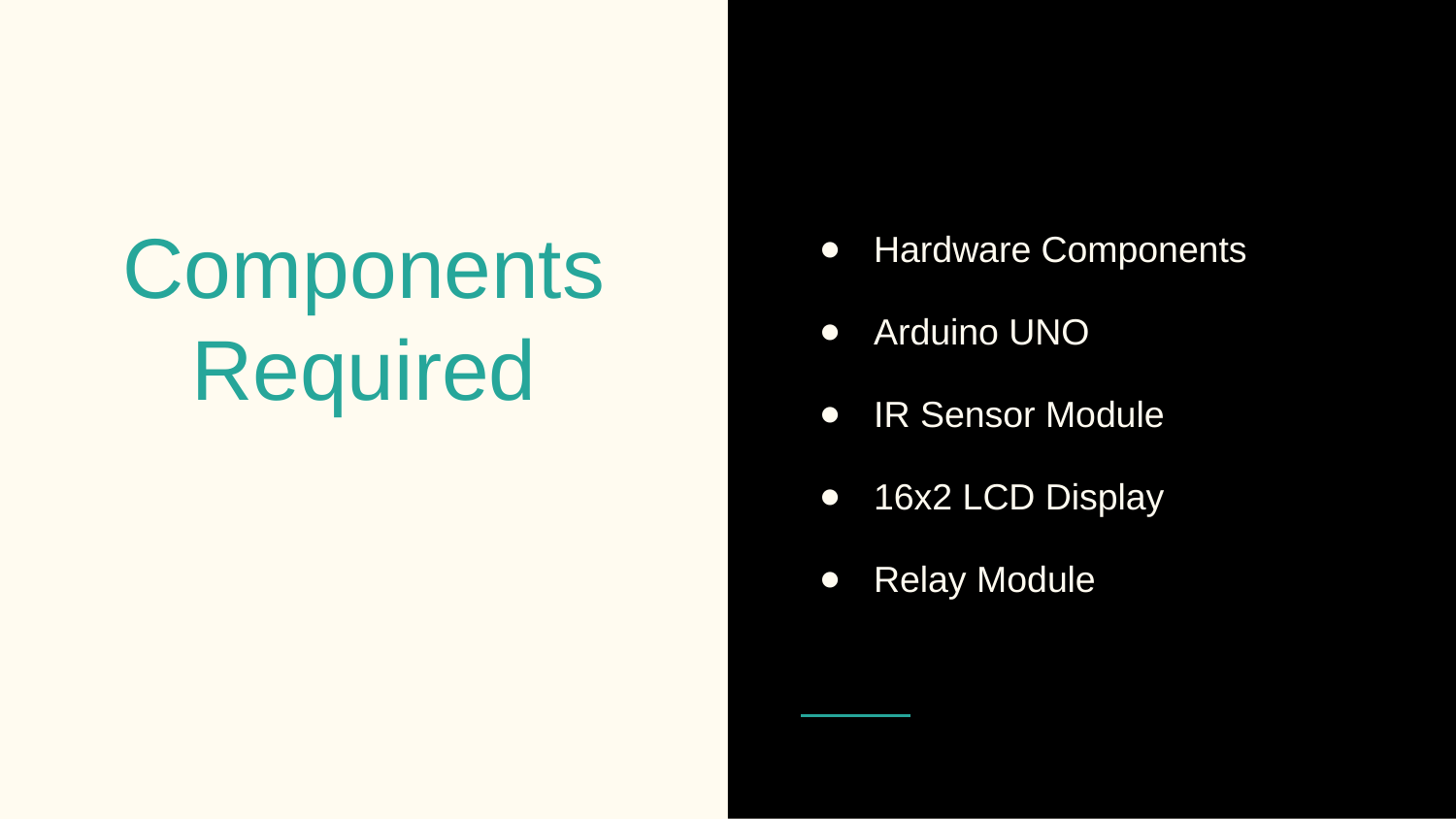

Hardware Components
Arduino UNO
IR Sensor Module
16x2 LCD Display
Relay Module
# Components Required